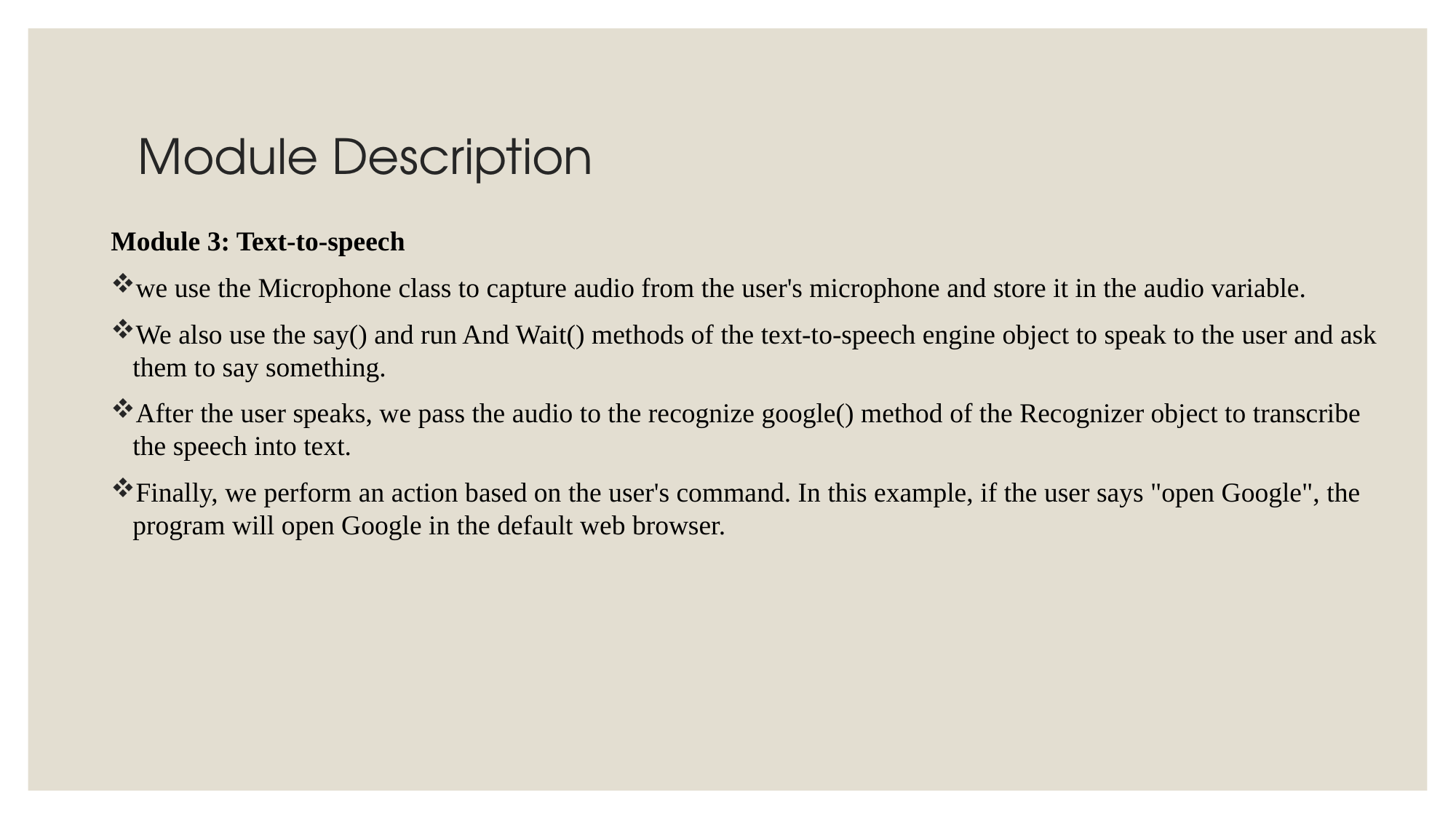

# Module Description
Module 3: Text-to-speech
we use the Microphone class to capture audio from the user's microphone and store it in the audio variable.
We also use the say() and run And Wait() methods of the text-to-speech engine object to speak to the user and ask them to say something.
After the user speaks, we pass the audio to the recognize google() method of the Recognizer object to transcribe the speech into text.
Finally, we perform an action based on the user's command. In this example, if the user says "open Google", the program will open Google in the default web browser.